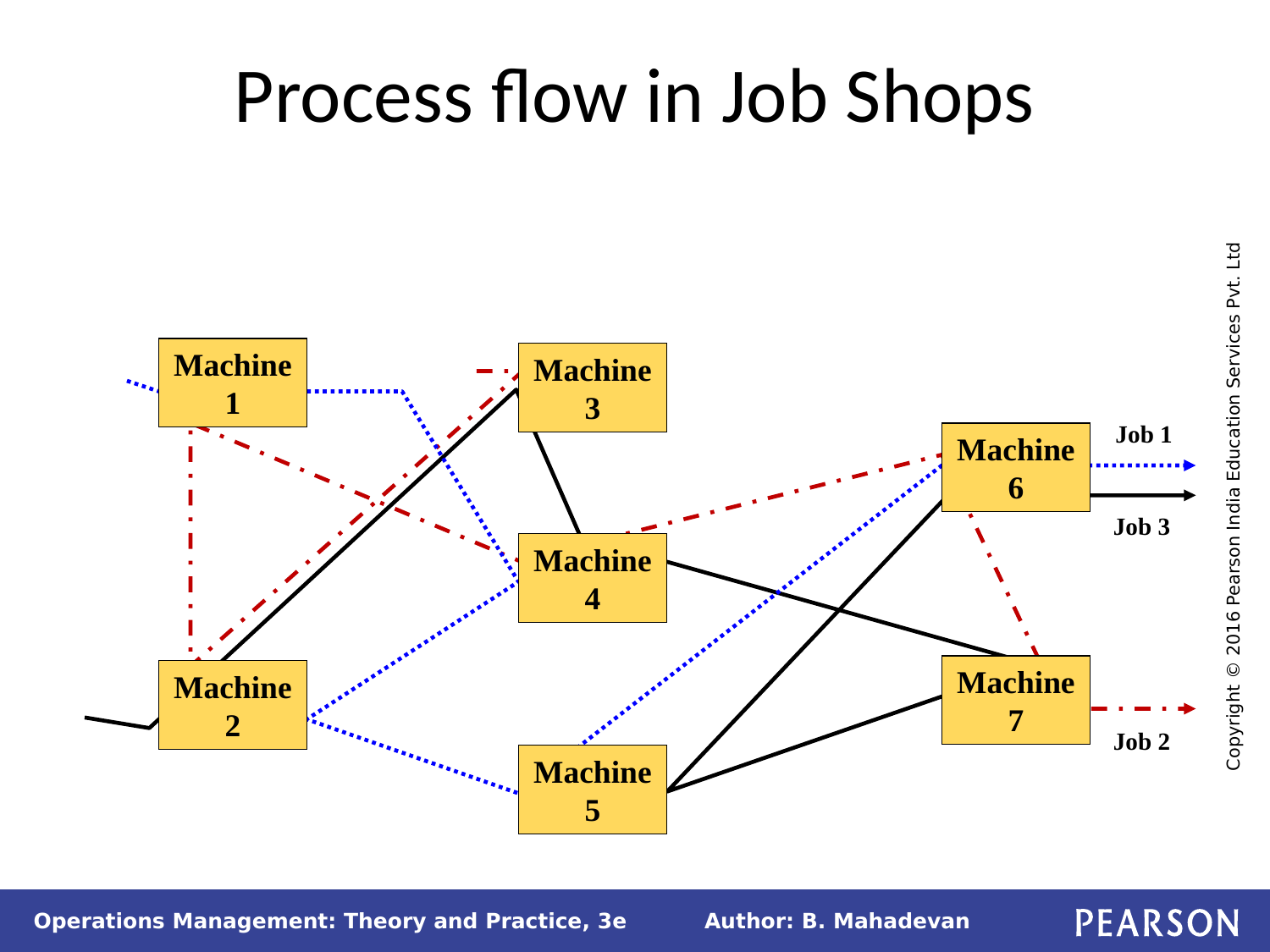

# Process flow in Job Shops
Machine 1
Machine 3

Job 1
Machine 6
Job 3
Machine 4
Machine 7
Machine 2
Job 2
Machine 5